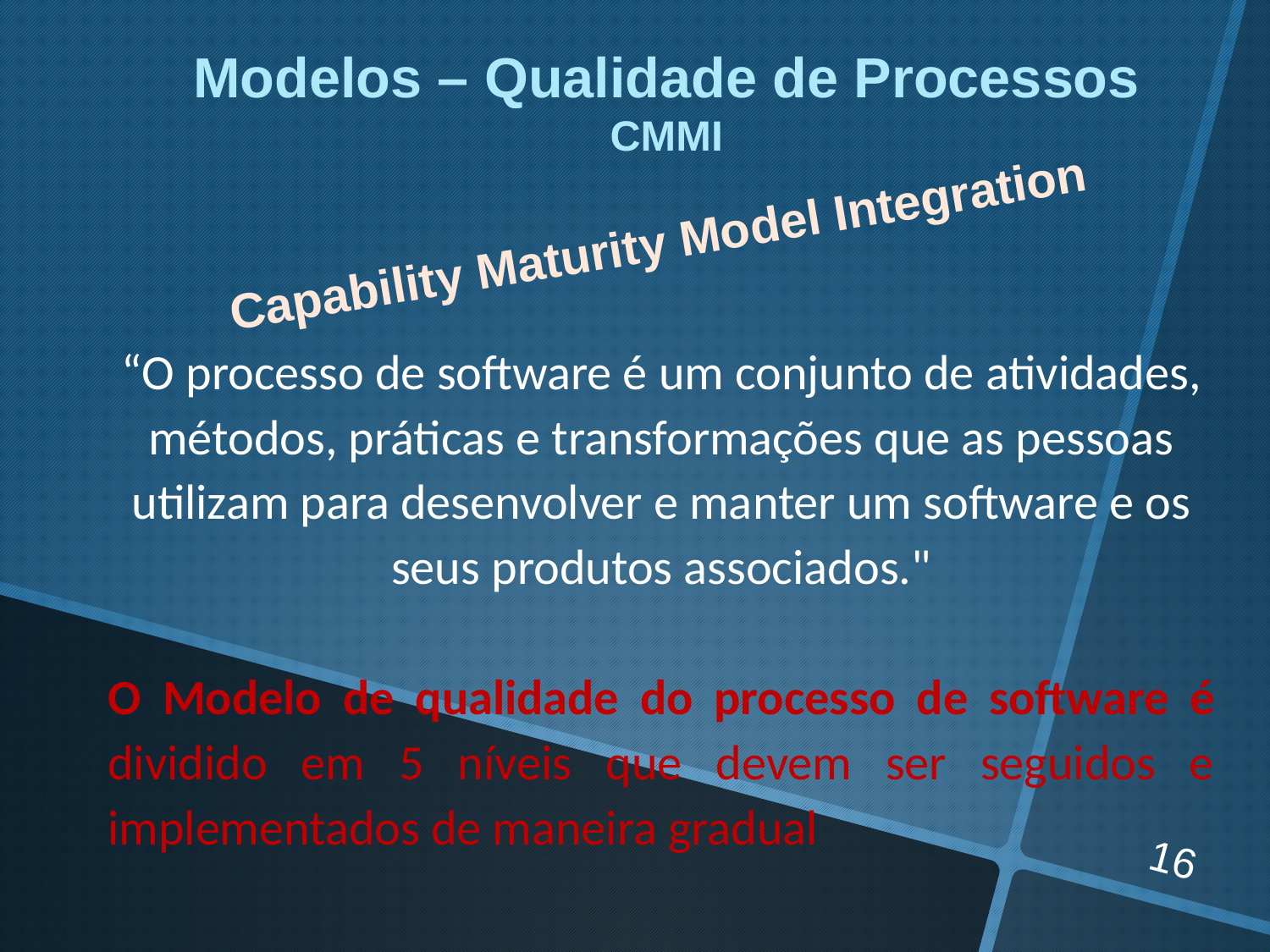

Modelos – Qualidade de Processos
CMMI
Capability Maturity Model Integration
“O processo de software é um conjunto de atividades, métodos, práticas e transformações que as pessoas utilizam para desenvolver e manter um software e os seus produtos associados."

O Modelo de qualidade do processo de software é dividido em 5 níveis que devem ser seguidos e implementados de maneira gradual

16